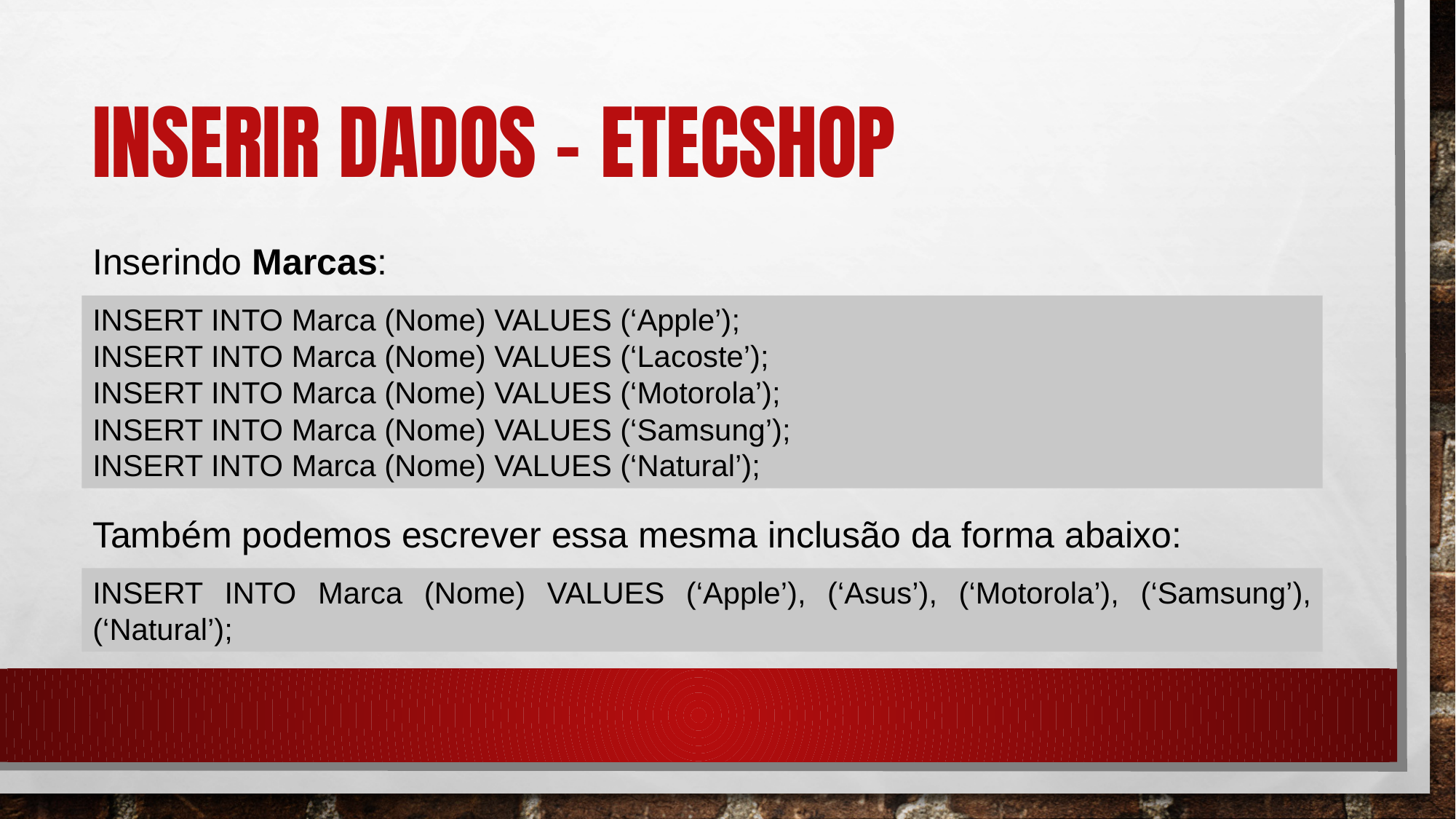

# Inserir dados - etecshop
Inserindo Marcas:
INSERT INTO Marca (Nome) VALUES (‘Apple’);
INSERT INTO Marca (Nome) VALUES (‘Lacoste’);
INSERT INTO Marca (Nome) VALUES (‘Motorola’);
INSERT INTO Marca (Nome) VALUES (‘Samsung’);
INSERT INTO Marca (Nome) VALUES (‘Natural’);
Também podemos escrever essa mesma inclusão da forma abaixo:
INSERT INTO Marca (Nome) VALUES (‘Apple’), (‘Asus’), (‘Motorola’), (‘Samsung’), (‘Natural’);